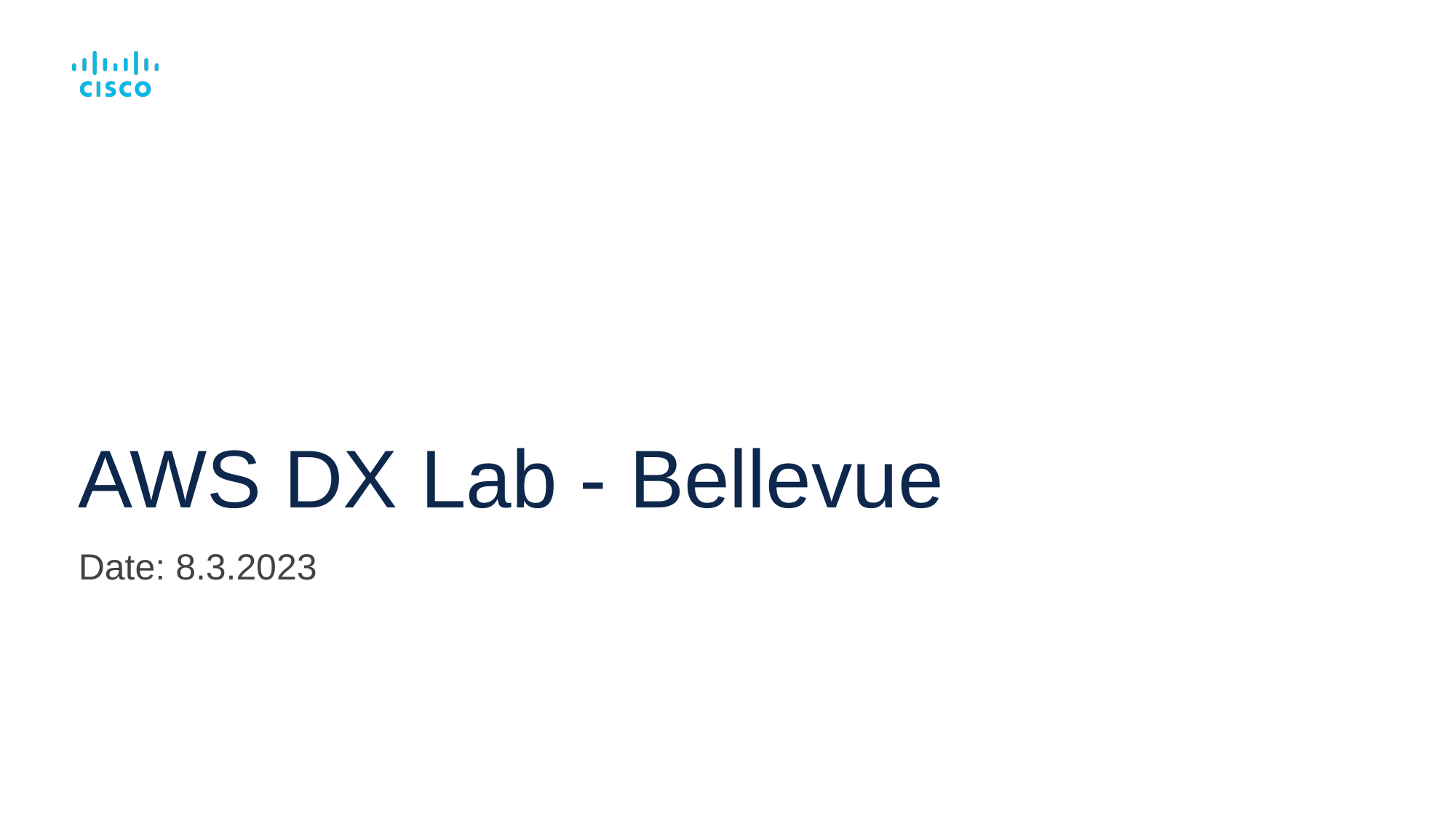

# AWS DX Lab - Bellevue
Date: 8.3.2023